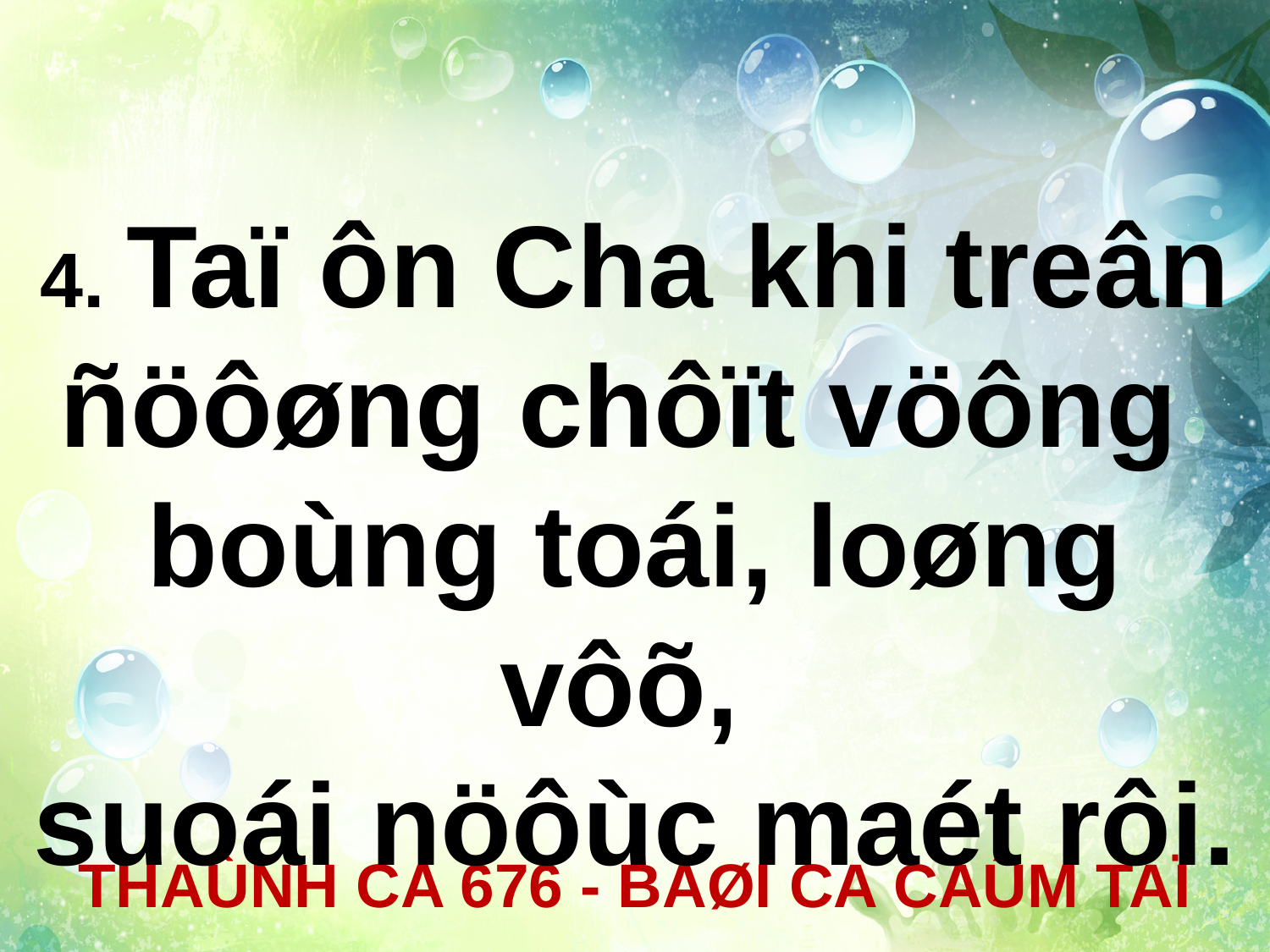

4. Taï ôn Cha khi treân ñöôøng chôït vöông
boùng toái, loøng vôõ,
suoái nöôùc maét rôi.
THAÙNH CA 676 - BAØI CA CAÛM TAÏ